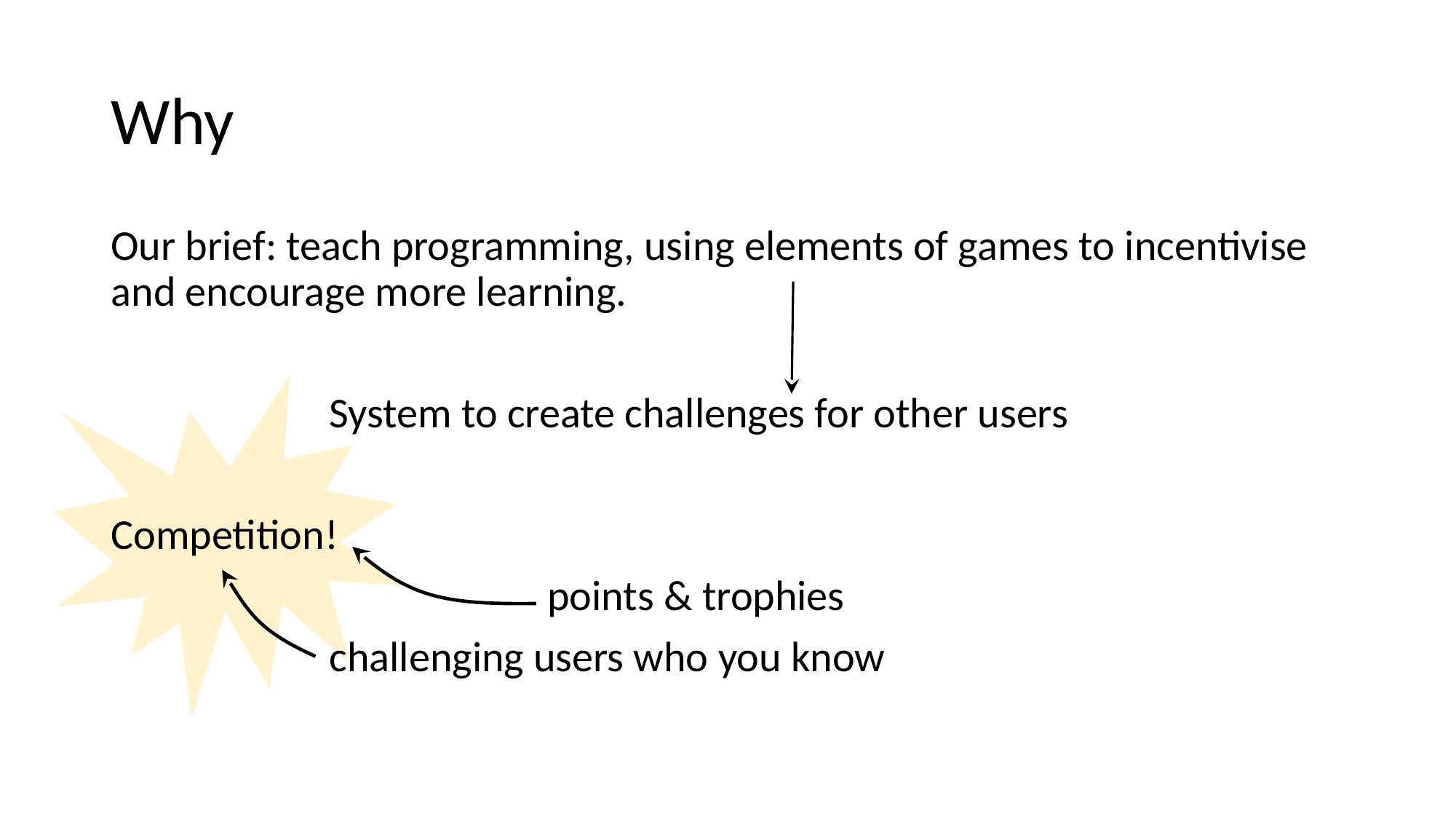

# Why
Our brief: teach programming, using elements of games to incentivise and encourage more learning.

		System to create challenges for other users

Competition!
				points & trophies
		challenging users who you know